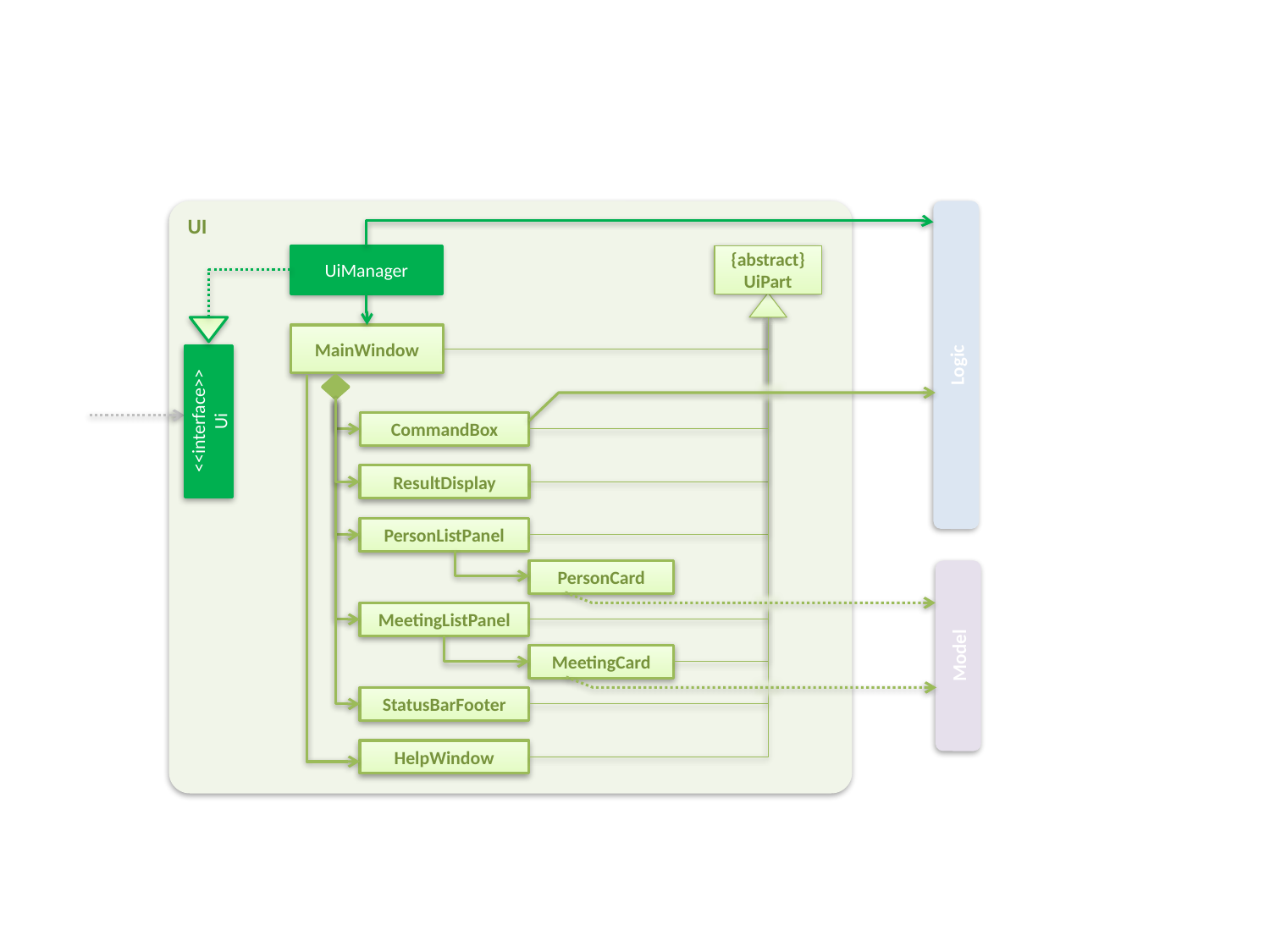

UI
UiManager
{abstract}
UiPart

MainWindow
Logic

<<interface>>
Ui
CommandBox
ResultDisplay
PersonListPanel
PersonCard

MeetingListPanel
Model
MeetingCard

StatusBarFooter
HelpWindow